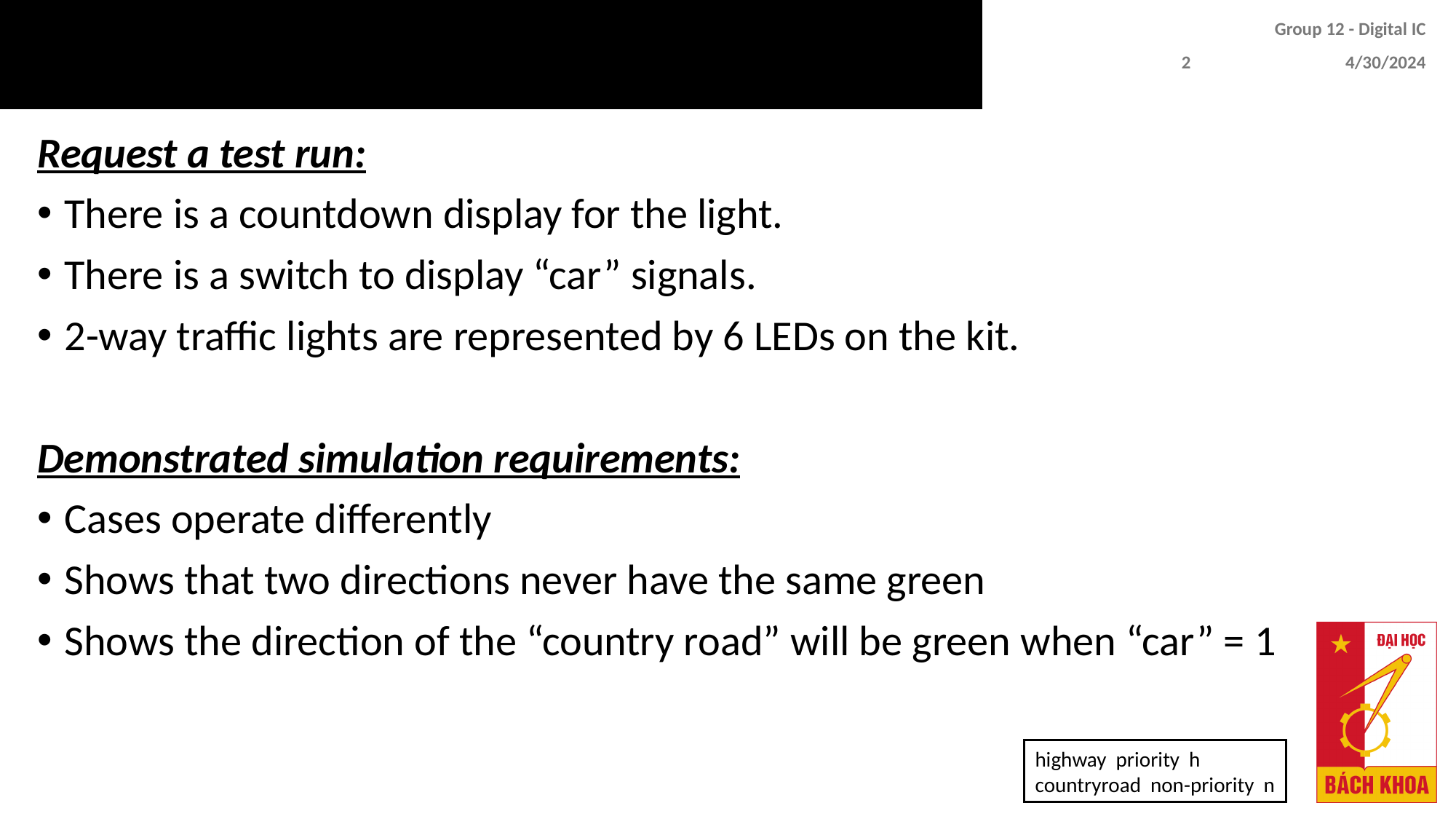

# Assignment Purpose
Group 12 - Digital IC
2
4/30/2024
Request a test run:
There is a countdown display for the light.
There is a switch to display “car” signals.
2-way traffic lights are represented by 6 LEDs on the kit.

Demonstrated simulation requirements:
Cases operate differently
Shows that two directions never have the same green
Shows the direction of the “country road” will be green when “car” = 1